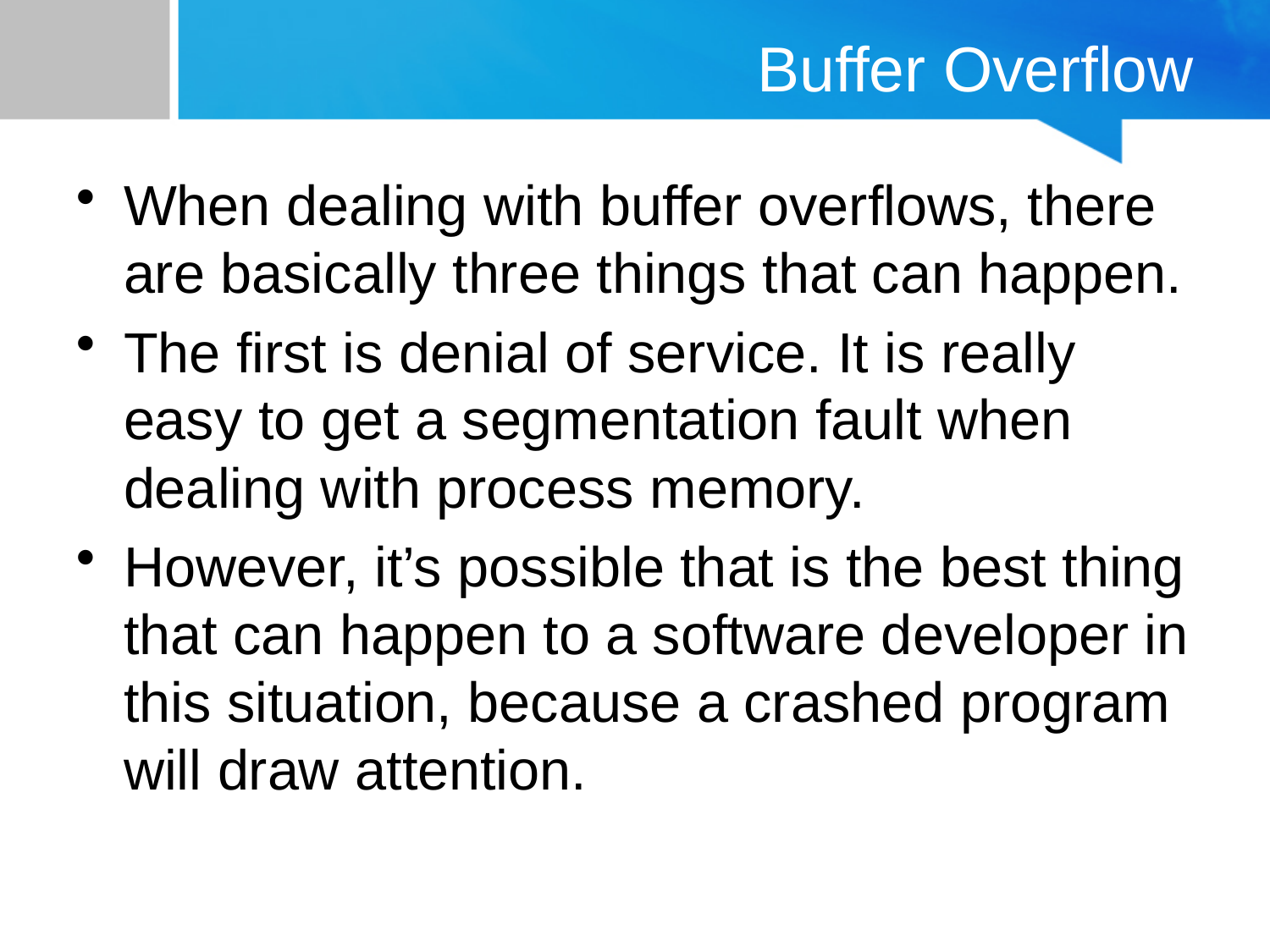

# Buffer Overflow
When dealing with buffer overflows, there are basically three things that can happen.
The first is denial of service. It is really easy to get a segmentation fault when dealing with process memory.
However, it’s possible that is the best thing that can happen to a software developer in this situation, because a crashed program will draw attention.